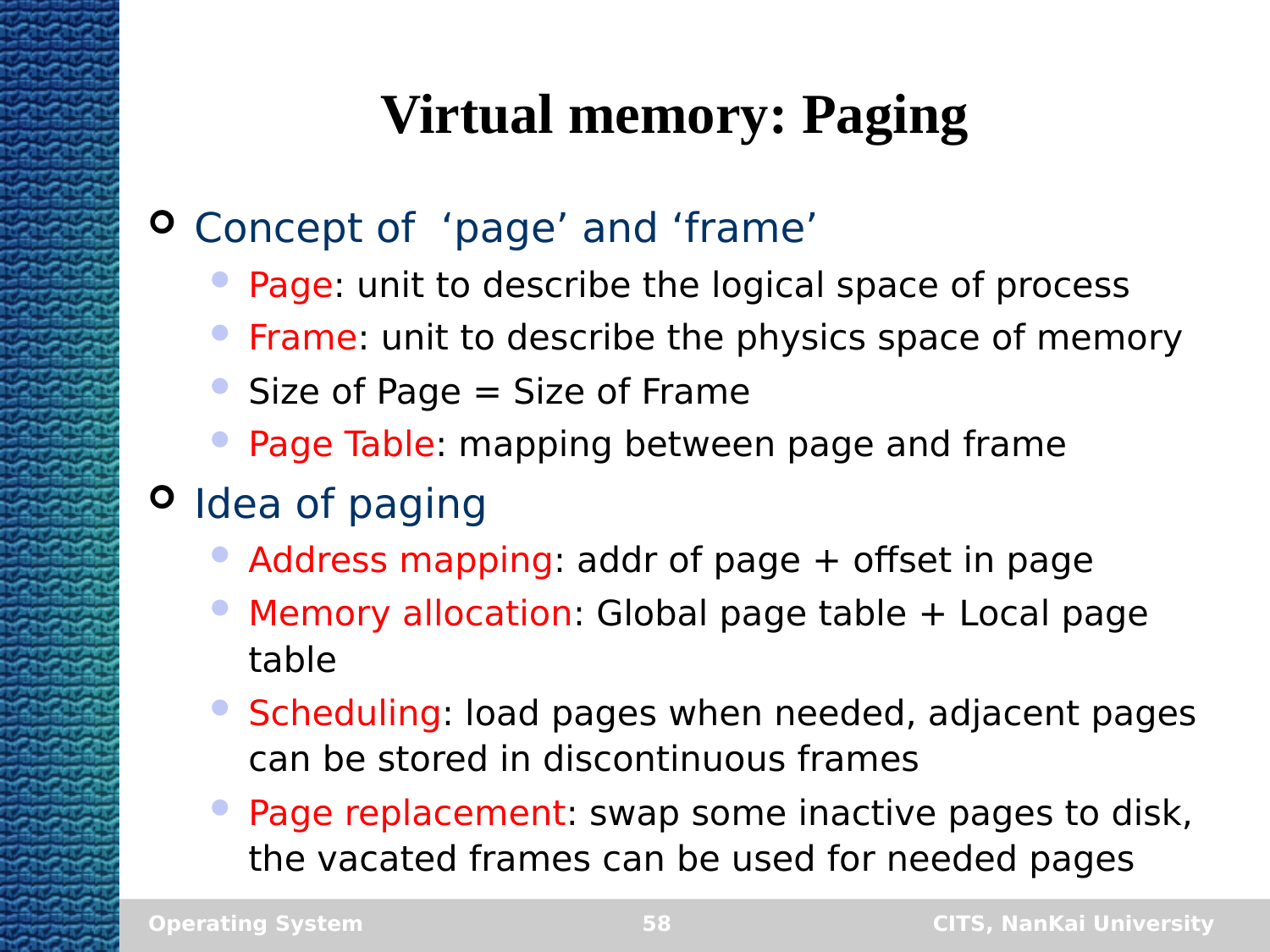

Virtual memory: Paging
Concept of  ‘page’ and ‘frame’
Page: unit to describe the logical space of process
Frame: unit to describe the physics space of memory
Size of Page = Size of Frame
Page Table: mapping between page and frame
Idea of paging
Address mapping: addr of page + offset in page
Memory allocation: Global page table + Local page table
Scheduling: load pages when needed, adjacent pages can be stored in discontinuous frames
Page replacement: swap some inactive pages to disk, the vacated frames can be used for needed pages

Operating System
58
CITS, NanKai University